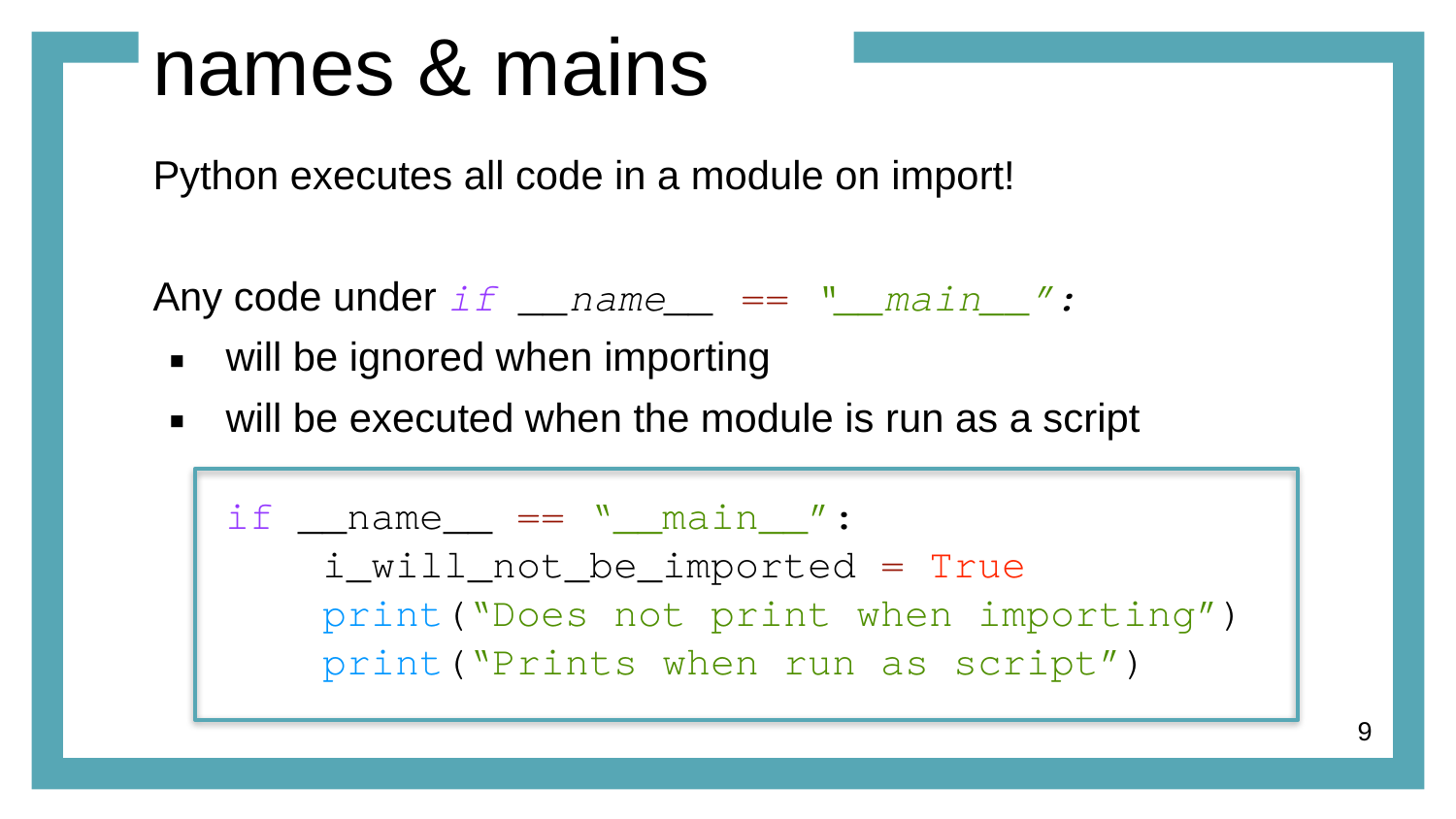

# names & mains
Python executes all code in a module on import!

Any code under if __name__ == “__main__”:
will be ignored when importing
will be executed when the module is run as a script
if __name__ == “__main__”:
    i_will_not_be_imported = True
    print(“Does not print when importing”)
    print(“Prints when run as script”)

9